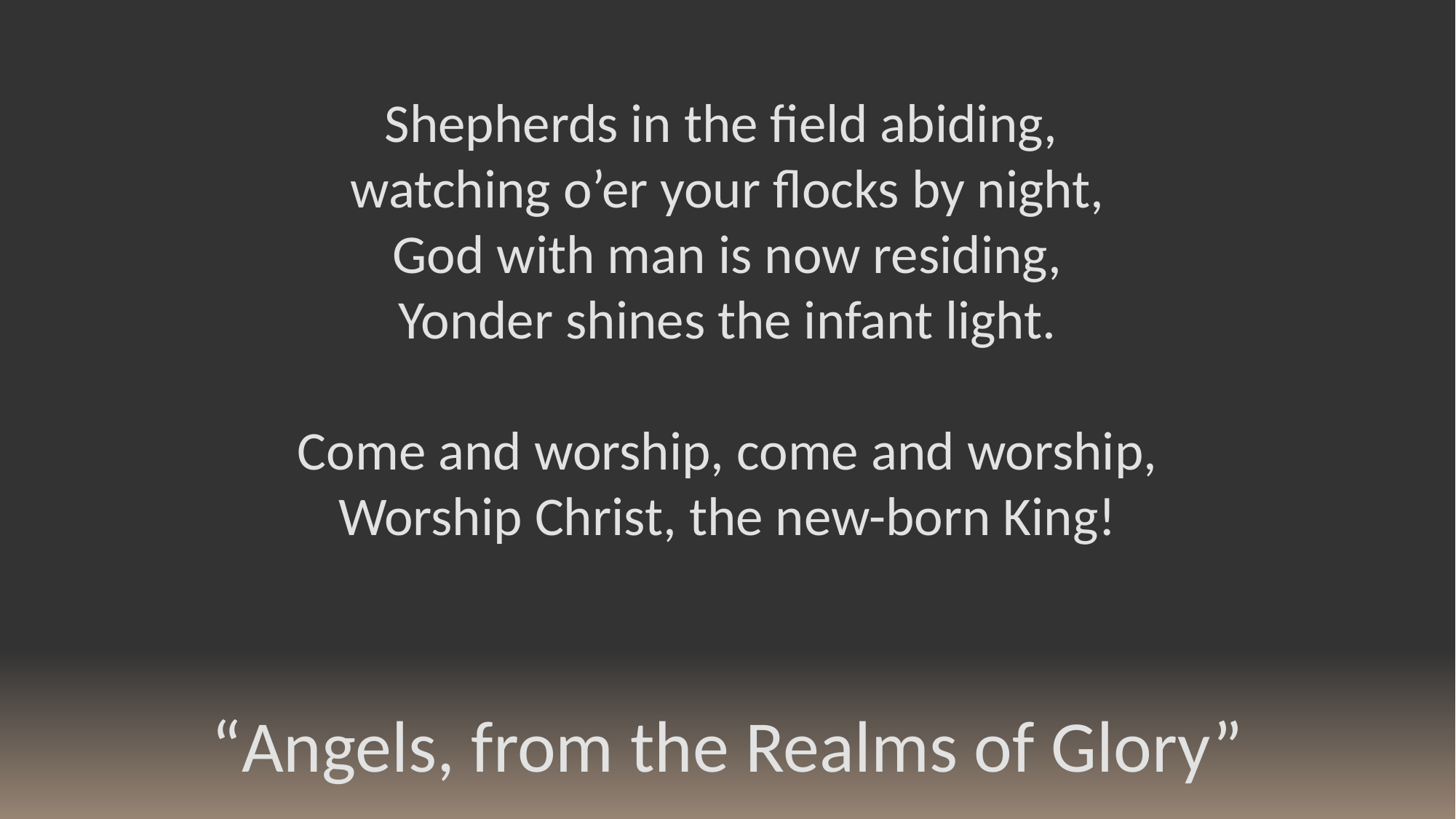

Shepherds in the field abiding,
watching o’er your flocks by night,
God with man is now residing,
Yonder shines the infant light.

Come and worship, come and worship,
Worship Christ, the new-born King!

“Angels, from the Realms of Glory”